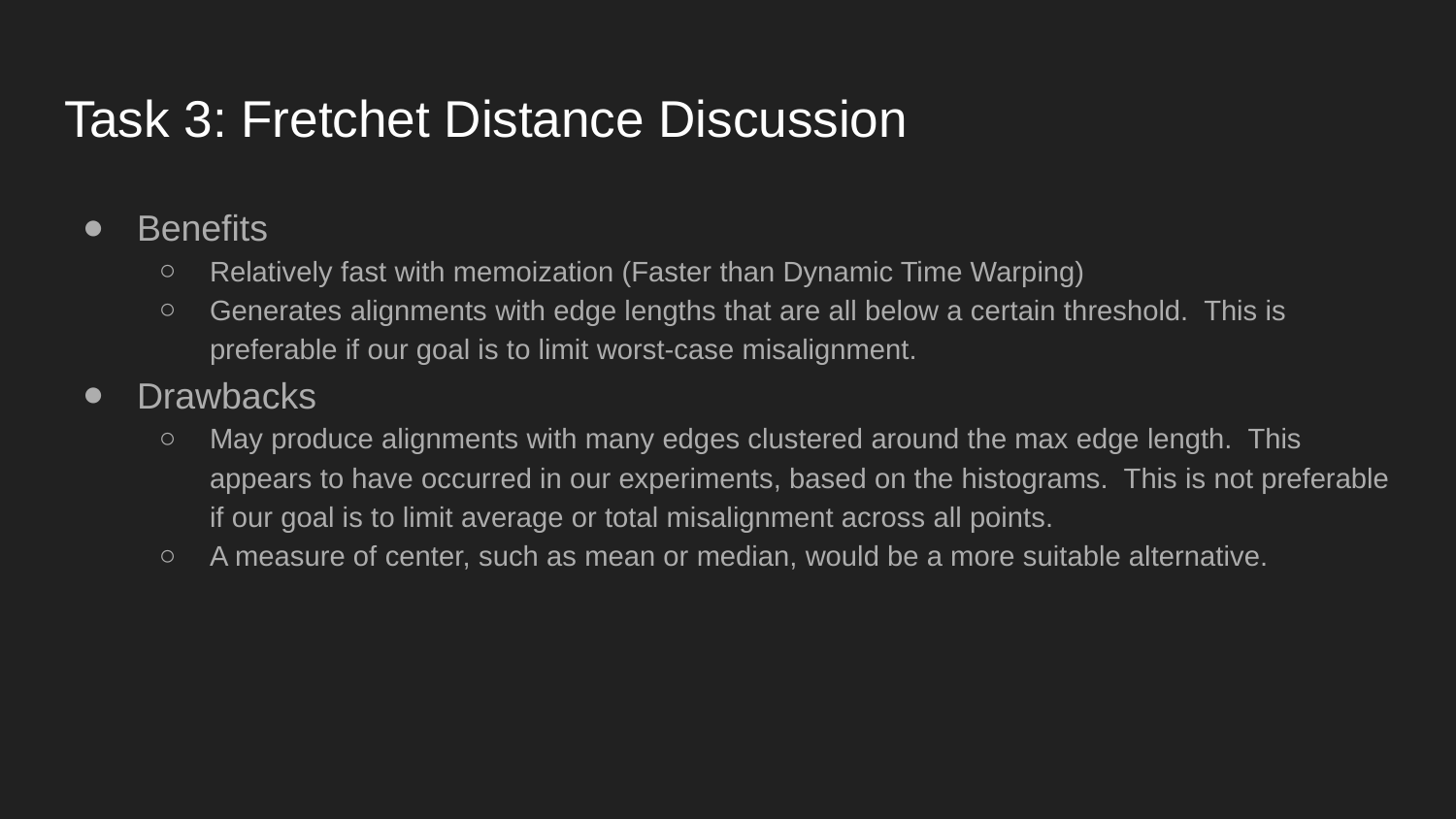

# Task 3: Fretchet Distance Discussion
Benefits
Relatively fast with memoization (Faster than Dynamic Time Warping)
Generates alignments with edge lengths that are all below a certain threshold.  This is preferable if our goal is to limit worst-case misalignment.
Drawbacks
May produce alignments with many edges clustered around the max edge length.  This appears to have occurred in our experiments, based on the histograms.  This is not preferable if our goal is to limit average or total misalignment across all points.
A measure of center, such as mean or median, would be a more suitable alternative.